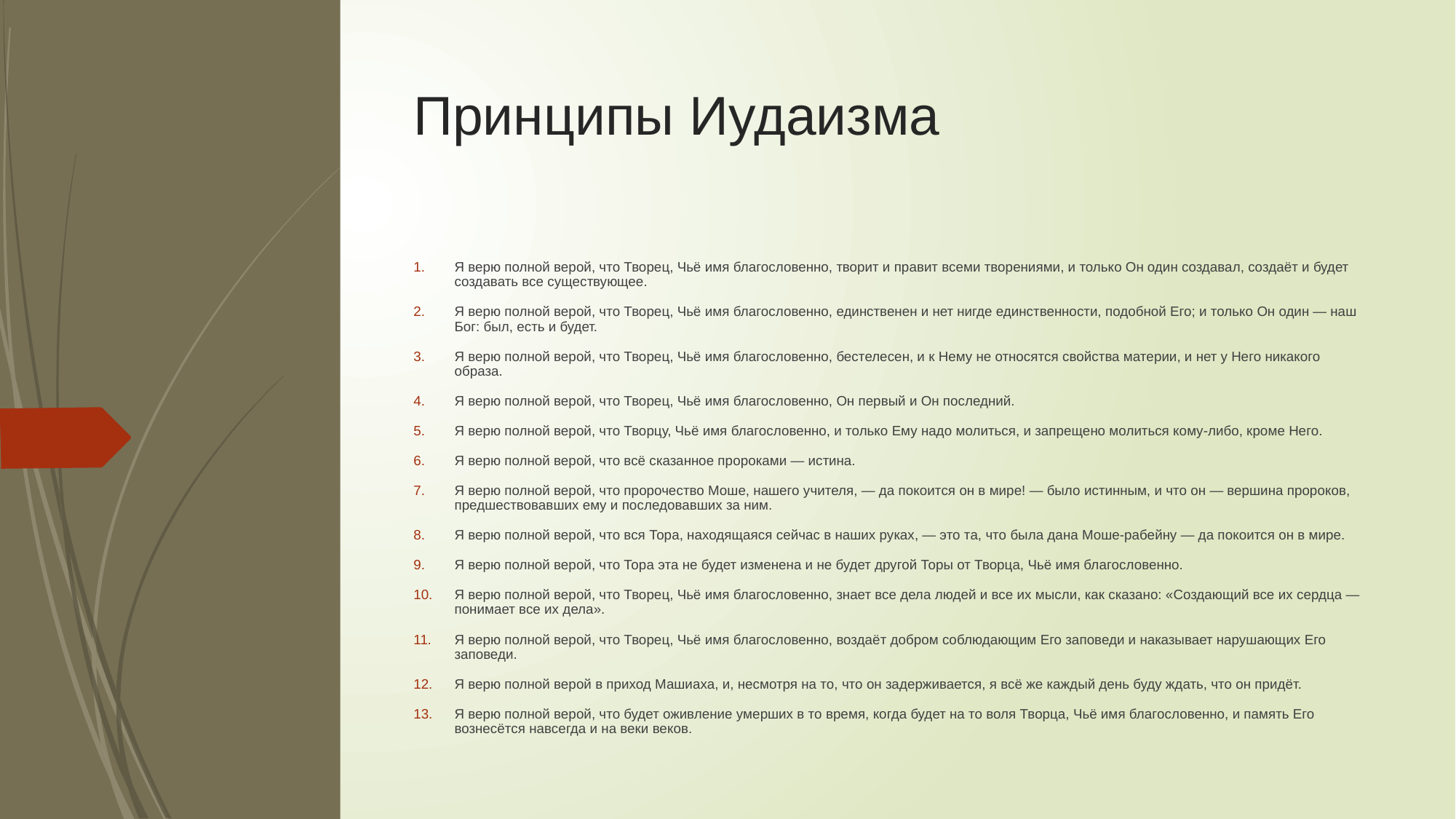

# Принципы Иудаизма
Я верю полной верой, что Творец, Чьё имя благословенно, творит и правит всеми творениями, и только Он один создавал, создаёт и будет создавать все существующее.
Я верю полной верой, что Творец, Чьё имя благословенно, единственен и нет нигде единственности, подобной Его; и только Он один — наш Бог: был, есть и будет.
Я верю полной верой, что Творец, Чьё имя благословенно, бестелесен, и к Нему не относятся свойства материи, и нет у Него никакого образа.
Я верю полной верой, что Творец, Чьё имя благословенно, Он первый и Он последний.
Я верю полной верой, что Творцу, Чьё имя благословенно, и только Ему надо молиться, и запрещено молиться кому-либо, кроме Него.
Я верю полной верой, что всё сказанное пророками — истина.
Я верю полной верой, что пророчество Моше, нашего учителя, — да покоится он в мире! — было истинным, и что он — вершина пророков, предшествовавших ему и последовавших за ним.
Я верю полной верой, что вся Тора, находящаяся сейчас в наших руках, — это та, что была дана Моше-рабейну — да покоится он в мире.
Я верю полной верой, что Тора эта не будет изменена и не будет другой Торы от Творца, Чьё имя благословенно.
Я верю полной верой, что Творец, Чьё имя благословенно, знает все дела людей и все их мысли, как сказано: «Создающий все их сердца — понимает все их дела».
Я верю полной верой, что Творец, Чьё имя благословенно, воздаёт добром соблюдающим Его заповеди и наказывает нарушающих Его заповеди.
Я верю полной верой в приход Машиаха, и, несмотря на то, что он задерживается, я всё же каждый день буду ждать, что он придёт.
Я верю полной верой, что будет оживление умерших в то время, когда будет на то воля Творца, Чьё имя благословенно, и память Его вознесётся навсегда и на веки веков.